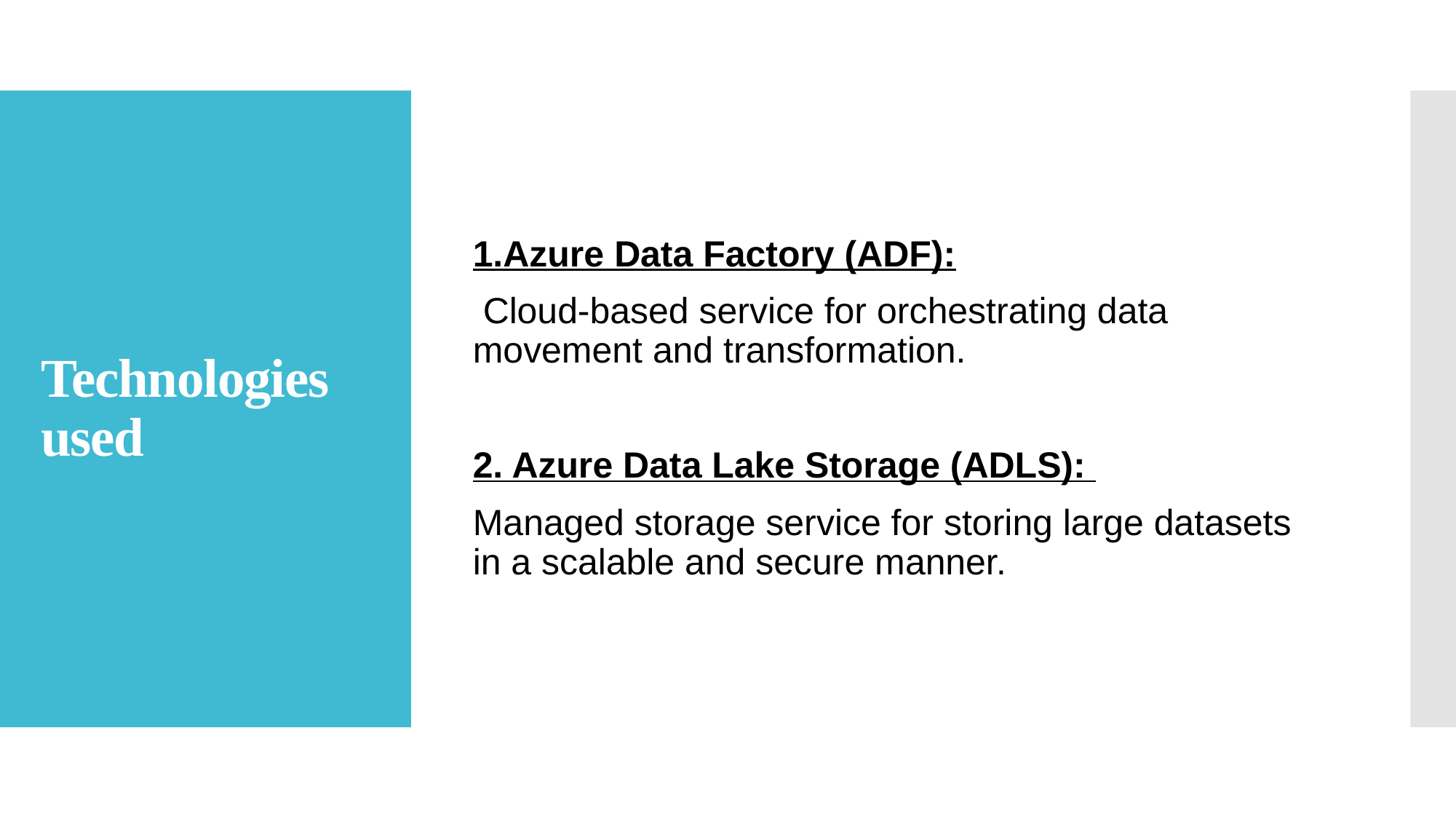

1.Azure Data Factory (ADF):
 Cloud-based service for orchestrating data movement and transformation.

2. Azure Data Lake Storage (ADLS):
Managed storage service for storing large datasets in a scalable and secure manner.
# Technologies used